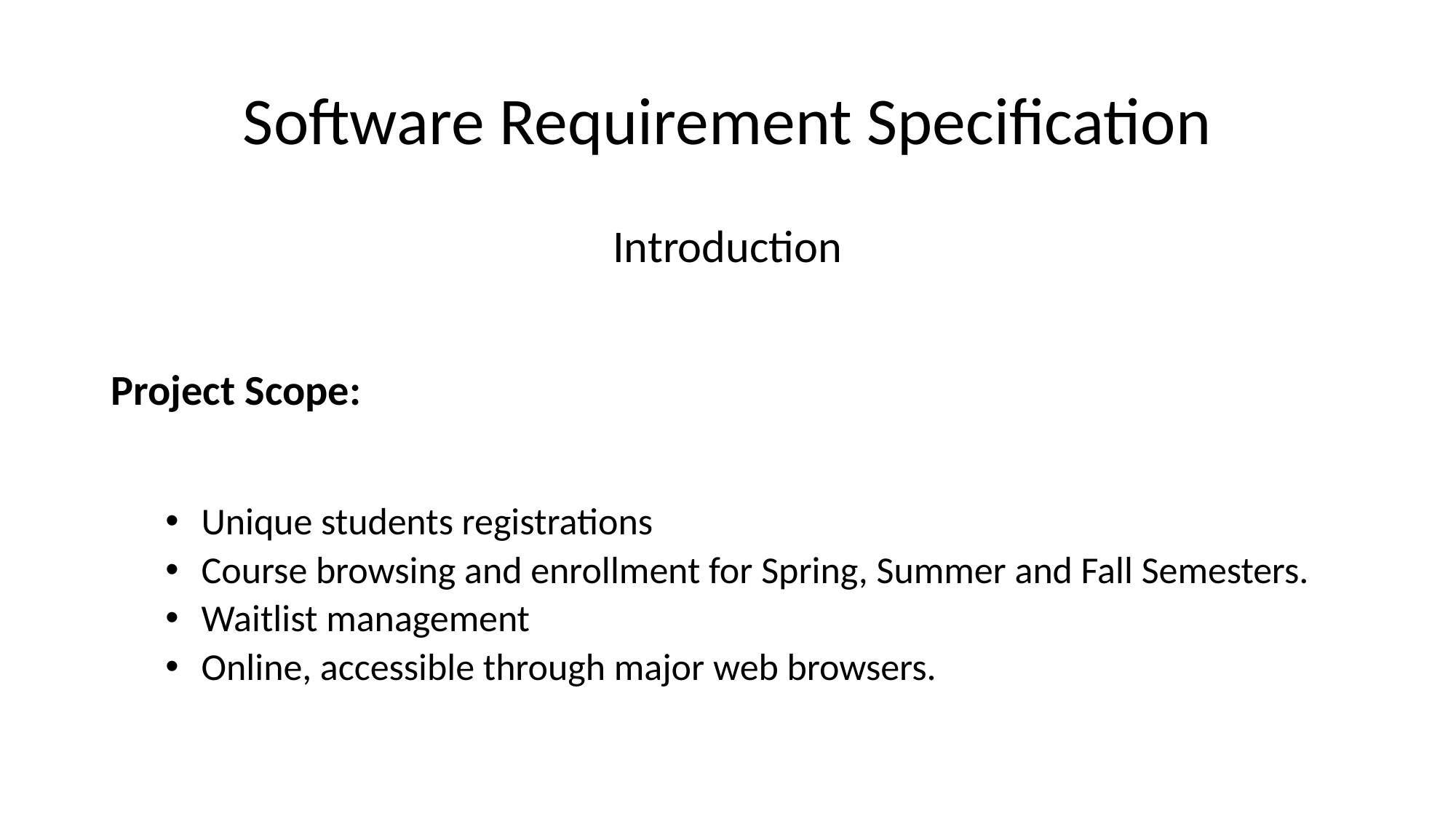

# Software Requirement Specification
Introduction

Project Scope:

 Unique students registrations
 Course browsing and enrollment for Spring, Summer and Fall Semesters.
 Waitlist management
 Online, accessible through major web browsers.